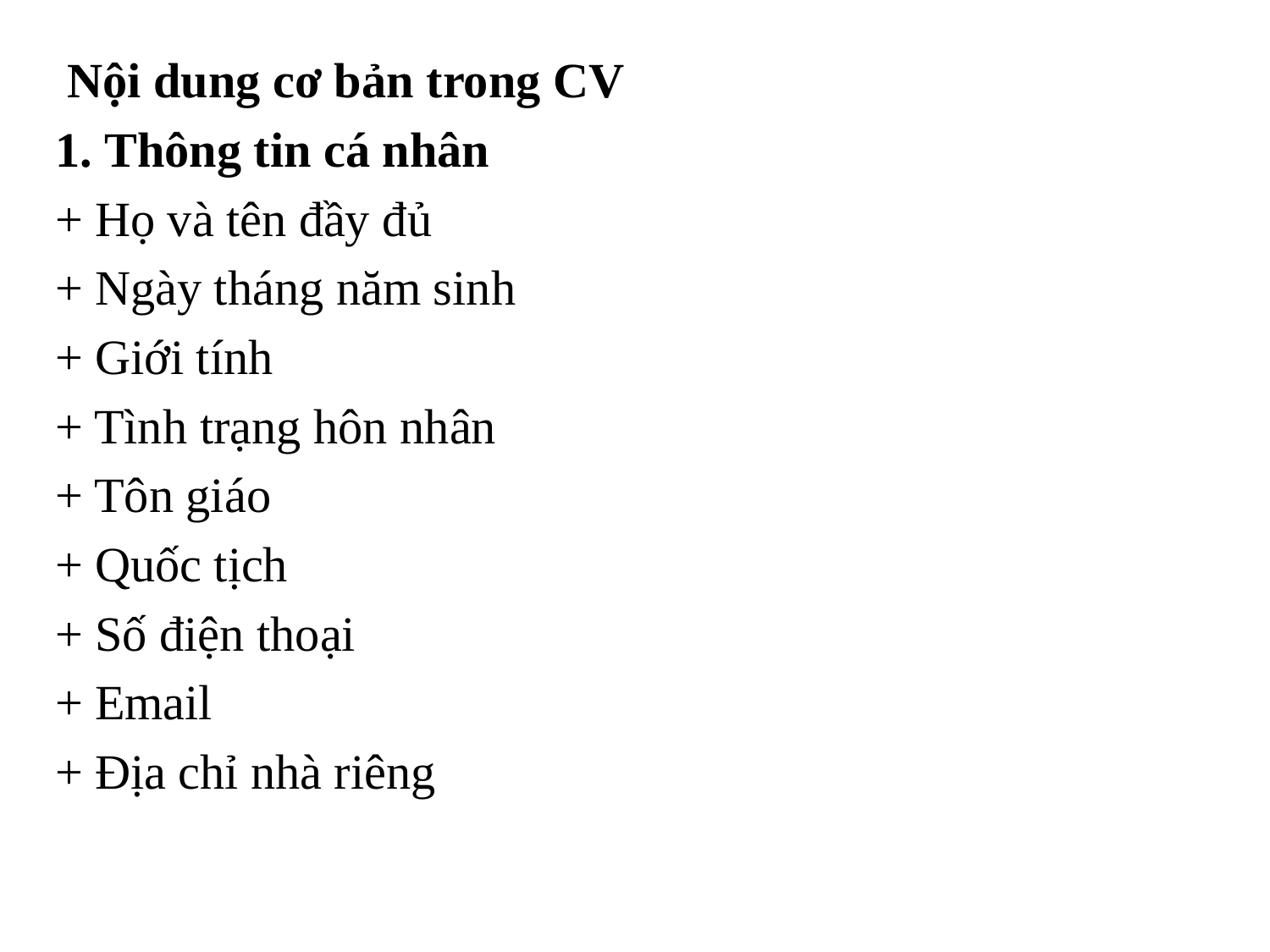

Nội dung cơ bản trong CV
1. Thông tin cá nhân
+ Họ và tên đầy đủ
+ Ngày tháng năm sinh
+ Giới tính
+ Tình trạng hôn nhân
+ Tôn giáo
+ Quốc tịch
+ Số điện thoại
+ Email
+ Địa chỉ nhà riêng